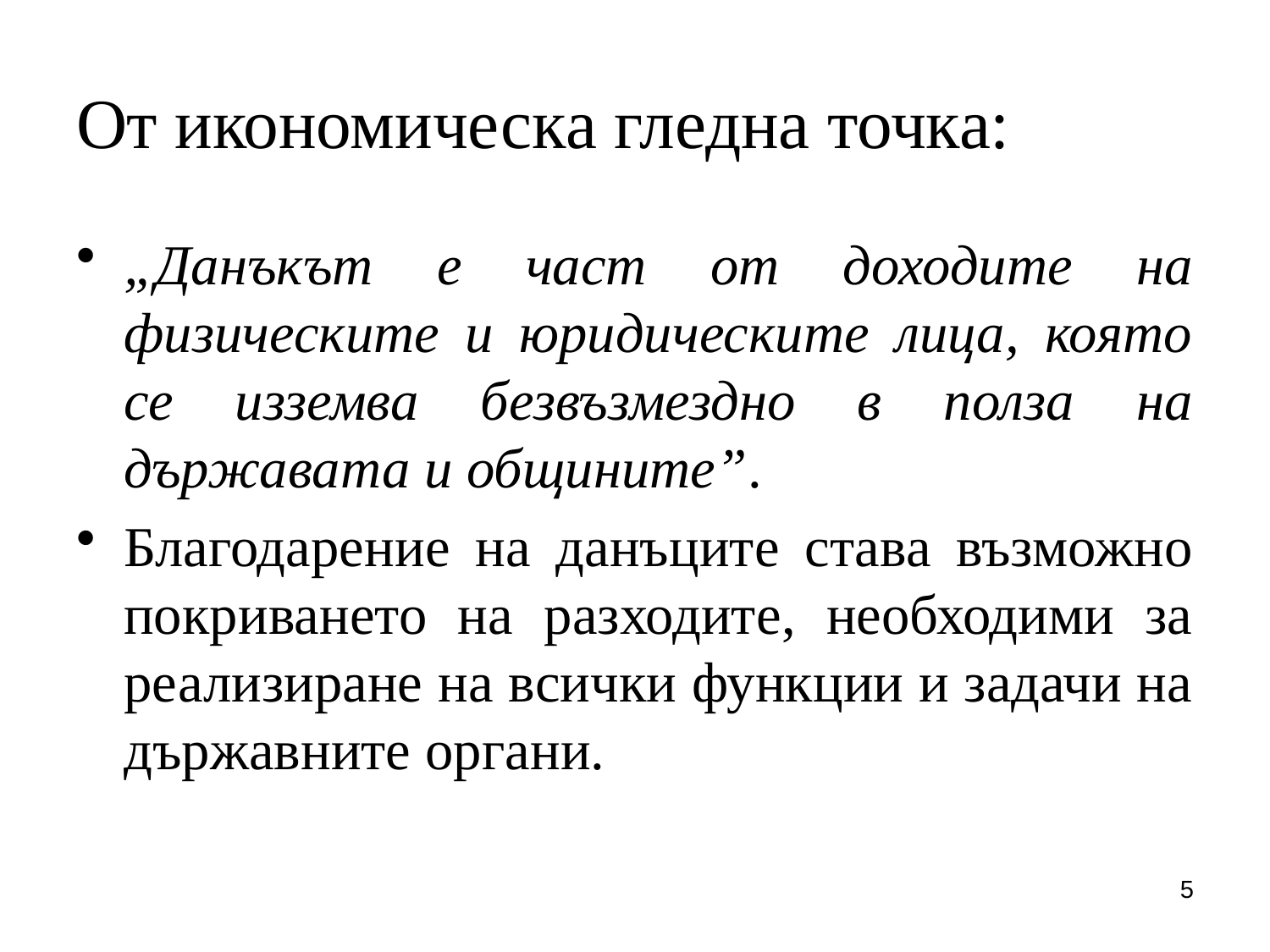

# От икономическа гледна точка:
„Данъкът е част от доходите на физическите и юридическите лица, която се изземва безвъзмездно в полза на държавата и общините”.
Благодарение на данъците става възможно покриването на разходите, необходими за реализиране на всички функции и задачи на държавните органи.
5